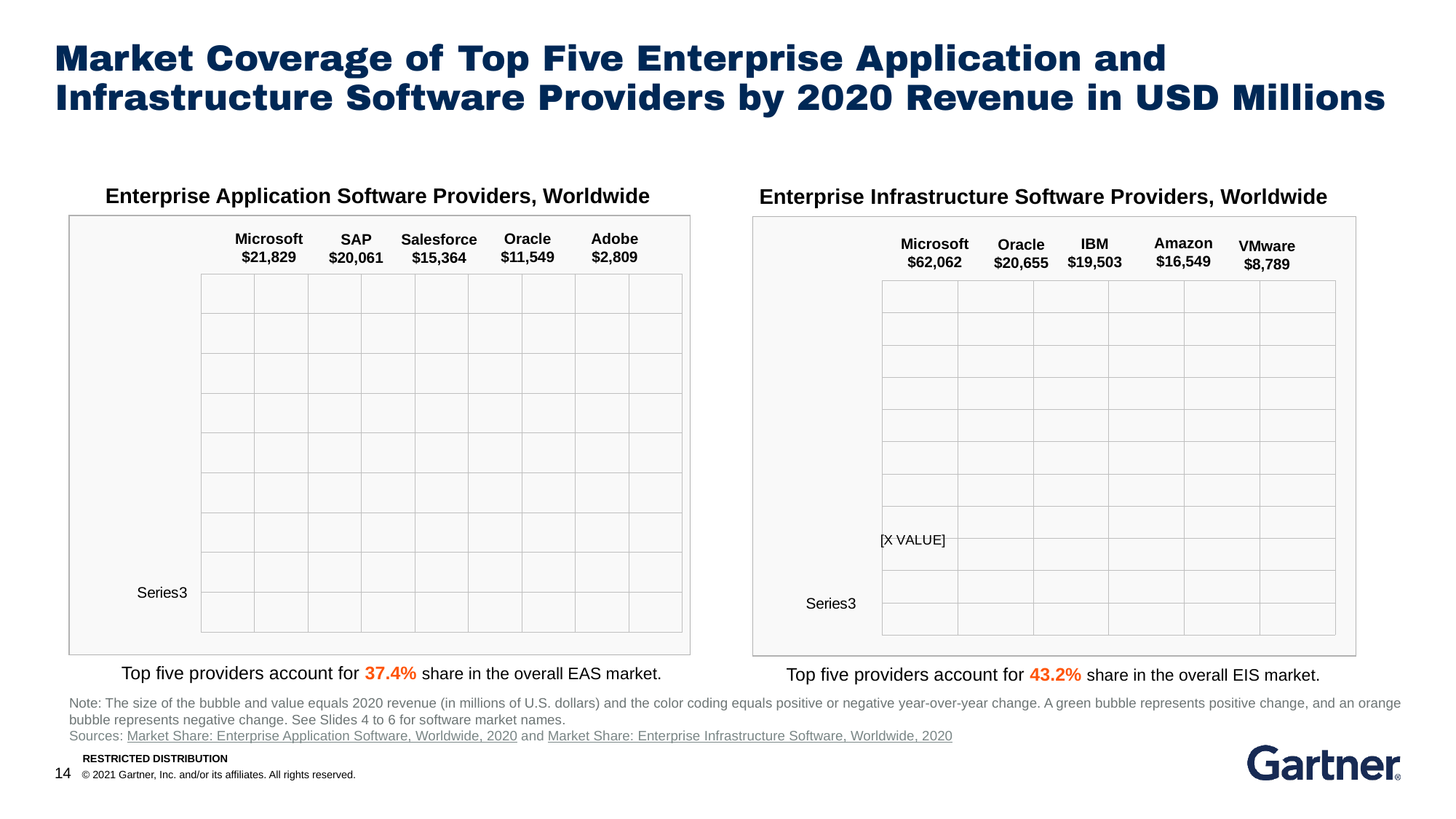

# Market Coverage of Top Five Enterprise Application and Infrastructure Software Providers by 2020 Revenue in USD Millions
Enterprise Application Software Providers, Worldwide
Enterprise Infrastructure Software Providers, Worldwide

### Chart

| Category |  |  |  |  |
|---|---|---|---|---|

### Chart

| Category |  |  |  |  |
|---|---|---|---|---|
Microsoft
$21,829
Oracle
$11,549
Adobe
$2,809
Salesforce
$15,364
SAP
$20,061
Amazon
$16,549
Microsoft
$62,062
IBM
$19,503
Oracle
$20,655
VMware
$8,789
Top five providers account for 37.4% share in the overall EAS market.
Top five providers account for 43.2% share in the overall EIS market.
Note: The size of the bubble and value equals 2020 revenue (in millions of U.S. dollars) and the color coding equals positive or negative year-over-year change. A green bubble represents positive change, and an orange bubble represents negative change. See Slides 4 to 6 for software market names.
Sources: Market Share: Enterprise Application Software, Worldwide, 2020 and Market Share: Enterprise Infrastructure Software, Worldwide, 2020